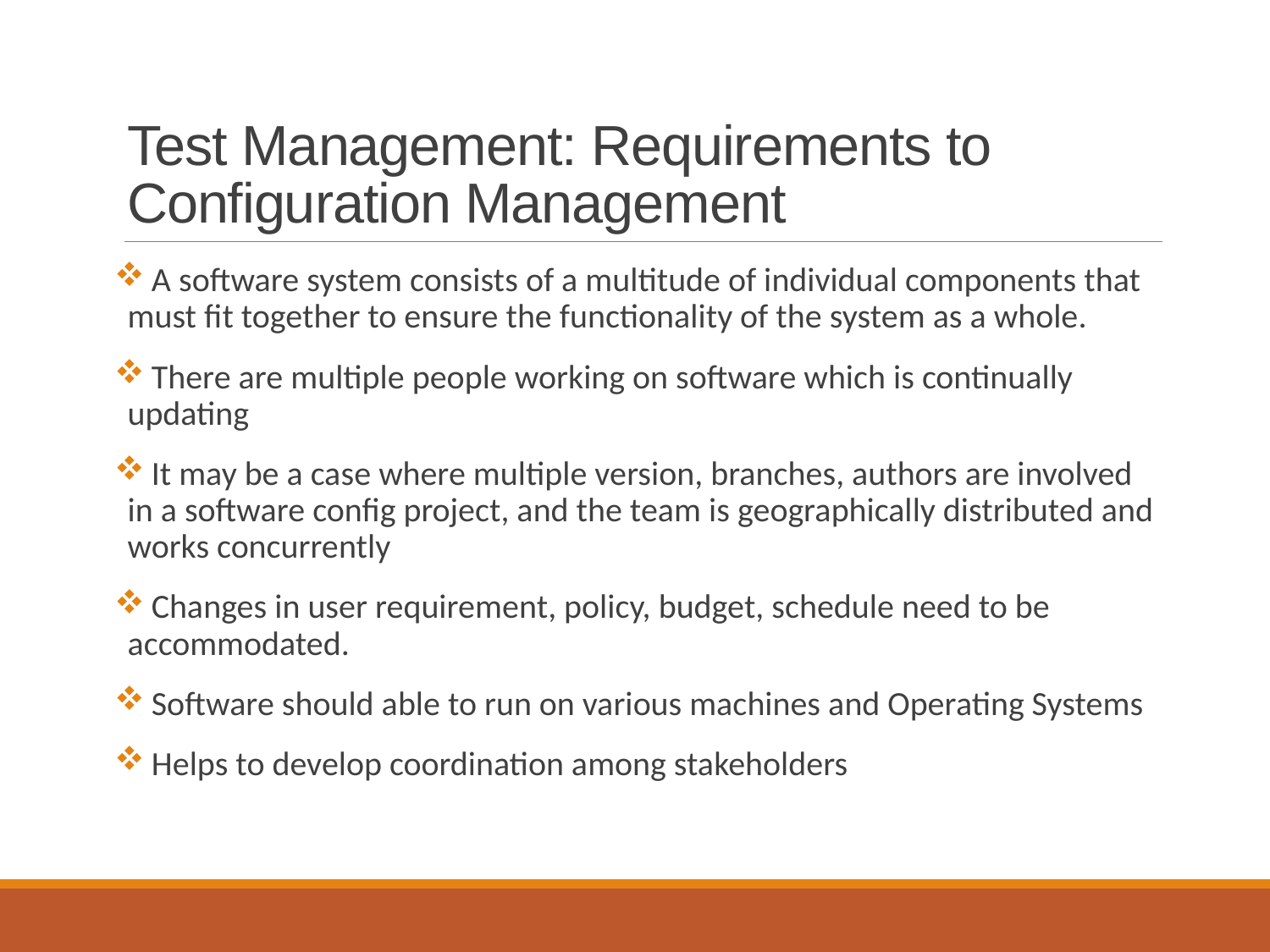

# Test Management: Requirements to Configuration Management
 A software system consists of a multitude of individual components that must fit together to ensure the functionality of the system as a whole.
 There are multiple people working on software which is continually updating
 It may be a case where multiple version, branches, authors are involved in a software config project, and the team is geographically distributed and works concurrently
 Changes in user requirement, policy, budget, schedule need to be accommodated.
 Software should able to run on various machines and Operating Systems
 Helps to develop coordination among stakeholders